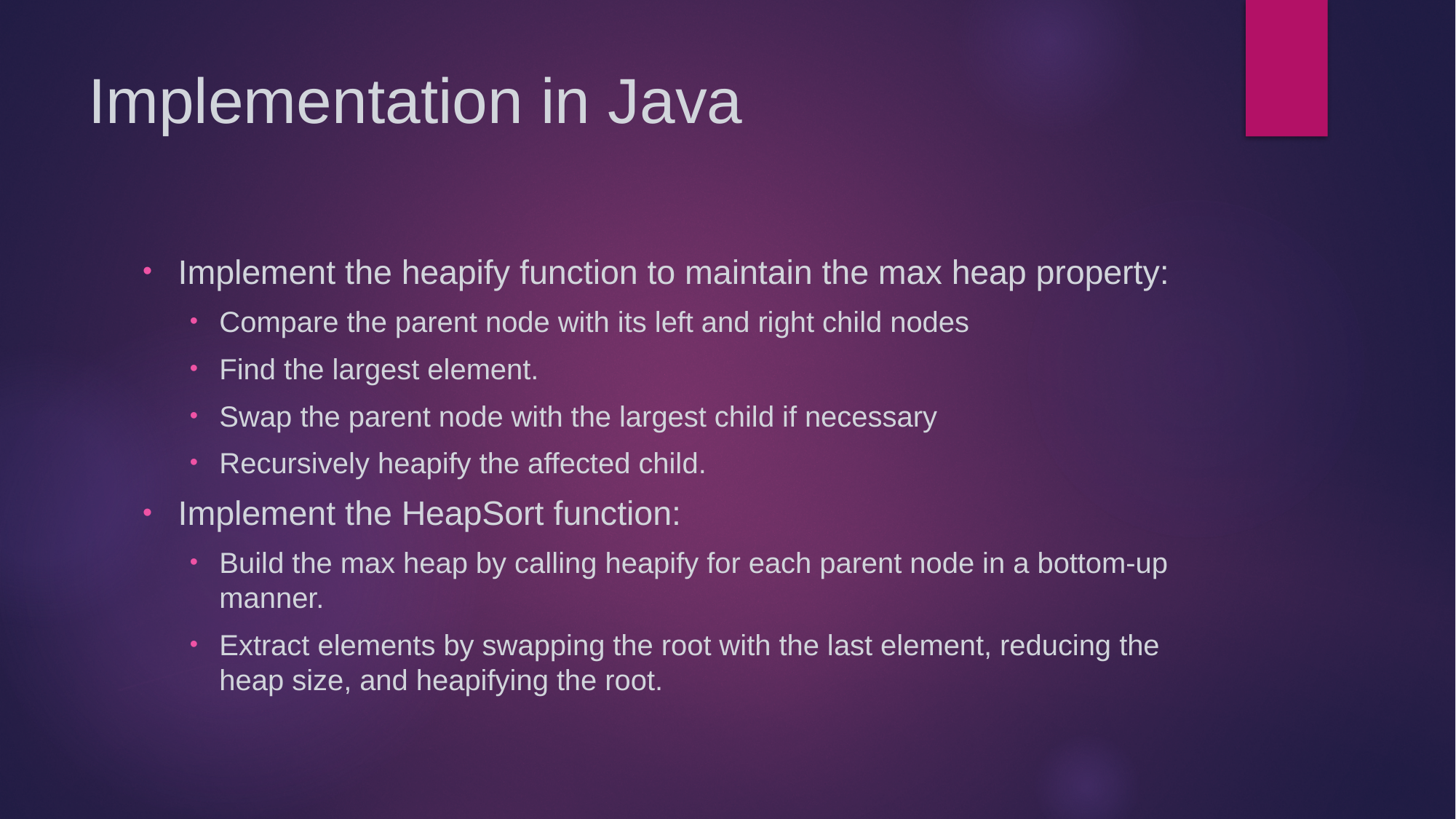

# Implementation in Java
Implement the heapify function to maintain the max heap property:
Compare the parent node with its left and right child nodes
Find the largest element.
Swap the parent node with the largest child if necessary
Recursively heapify the affected child.
Implement the HeapSort function:
Build the max heap by calling heapify for each parent node in a bottom-up manner.
Extract elements by swapping the root with the last element, reducing the heap size, and heapifying the root.